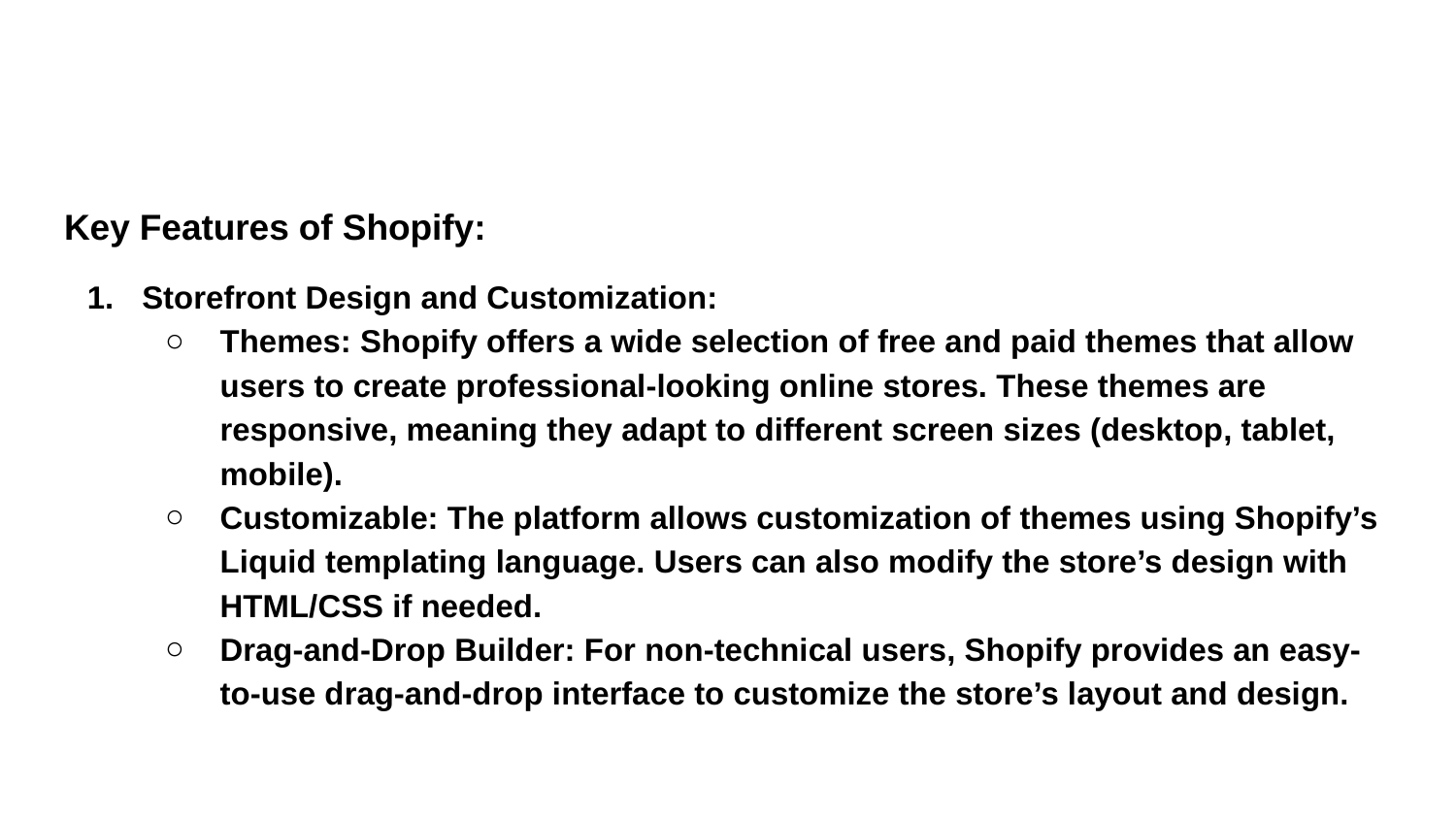

Key Features of Shopify:
Storefront Design and Customization:
Themes: Shopify offers a wide selection of free and paid themes that allow users to create professional-looking online stores. These themes are responsive, meaning they adapt to different screen sizes (desktop, tablet, mobile).
Customizable: The platform allows customization of themes using Shopify’s Liquid templating language. Users can also modify the store’s design with HTML/CSS if needed.
Drag-and-Drop Builder: For non-technical users, Shopify provides an easy-to-use drag-and-drop interface to customize the store’s layout and design.